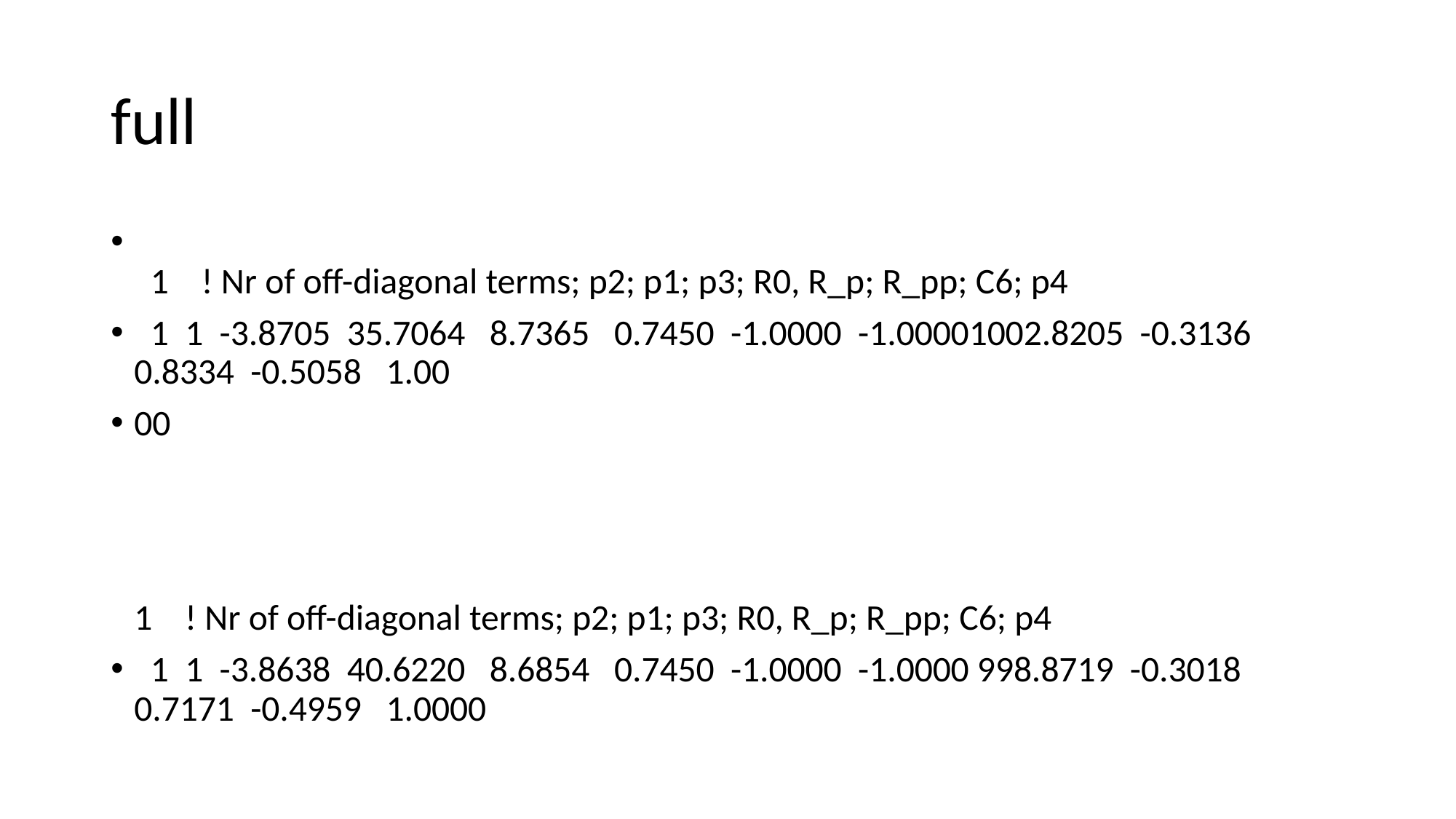

# full
  1    ! Nr of off-diagonal terms; p2; p1; p3; R0, R_p; R_pp; C6; p4
  1  1  -3.8705  35.7064   8.7365   0.7450  -1.0000  -1.00001002.8205  -0.3136   0.8334  -0.5058   1.00
00
1    ! Nr of off-diagonal terms; p2; p1; p3; R0, R_p; R_pp; C6; p4
  1  1  -3.8638  40.6220   8.6854   0.7450  -1.0000  -1.0000 998.8719  -0.3018   0.7171  -0.4959   1.0000